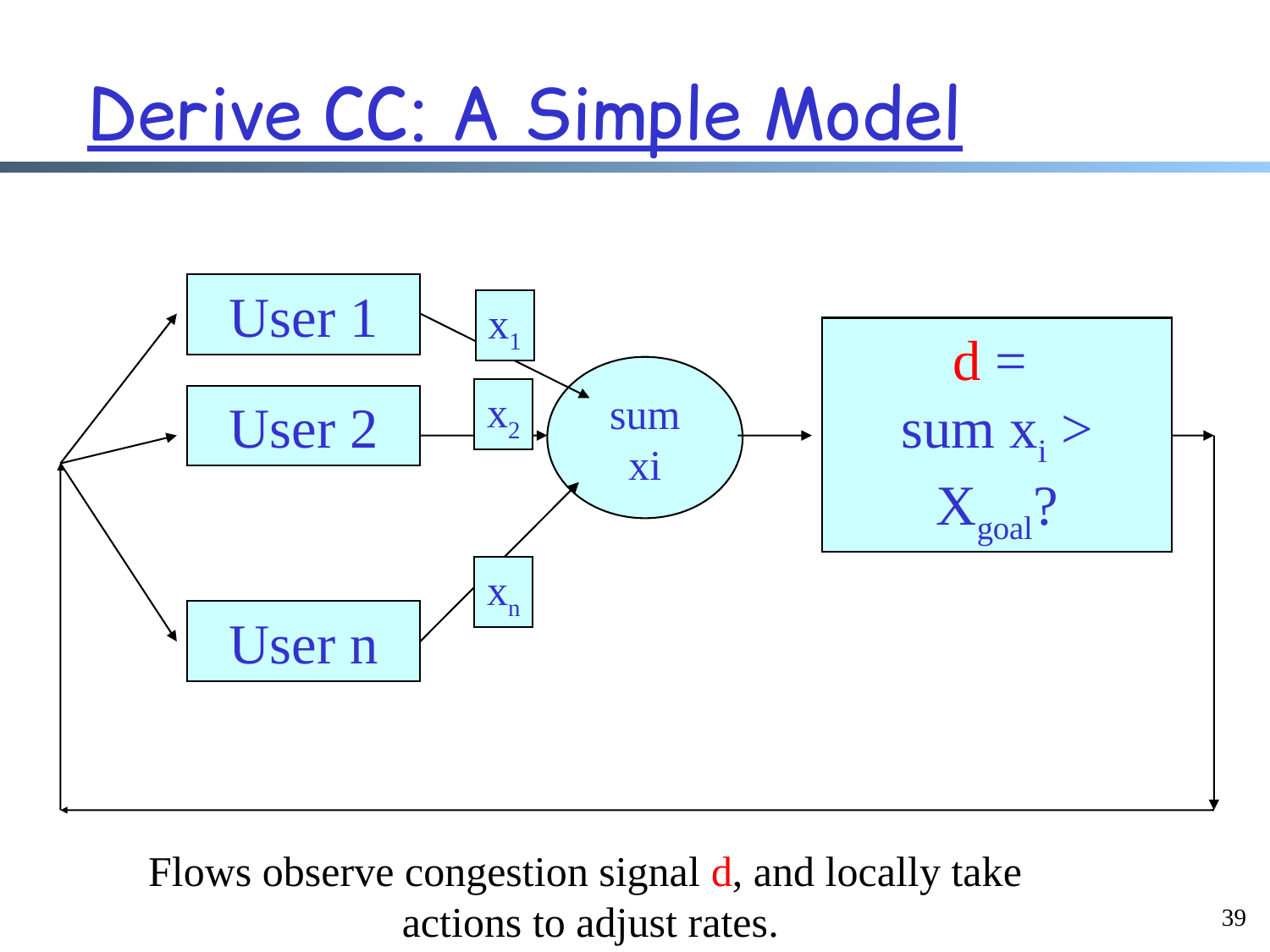

# Derive CC: A Simple Model
User 1
x1

d =
sum xi > Xgoal?
sum xi
x2
User 2

xn
User n

Flows observe congestion signal d, and locally take
actions to adjust rates.
39